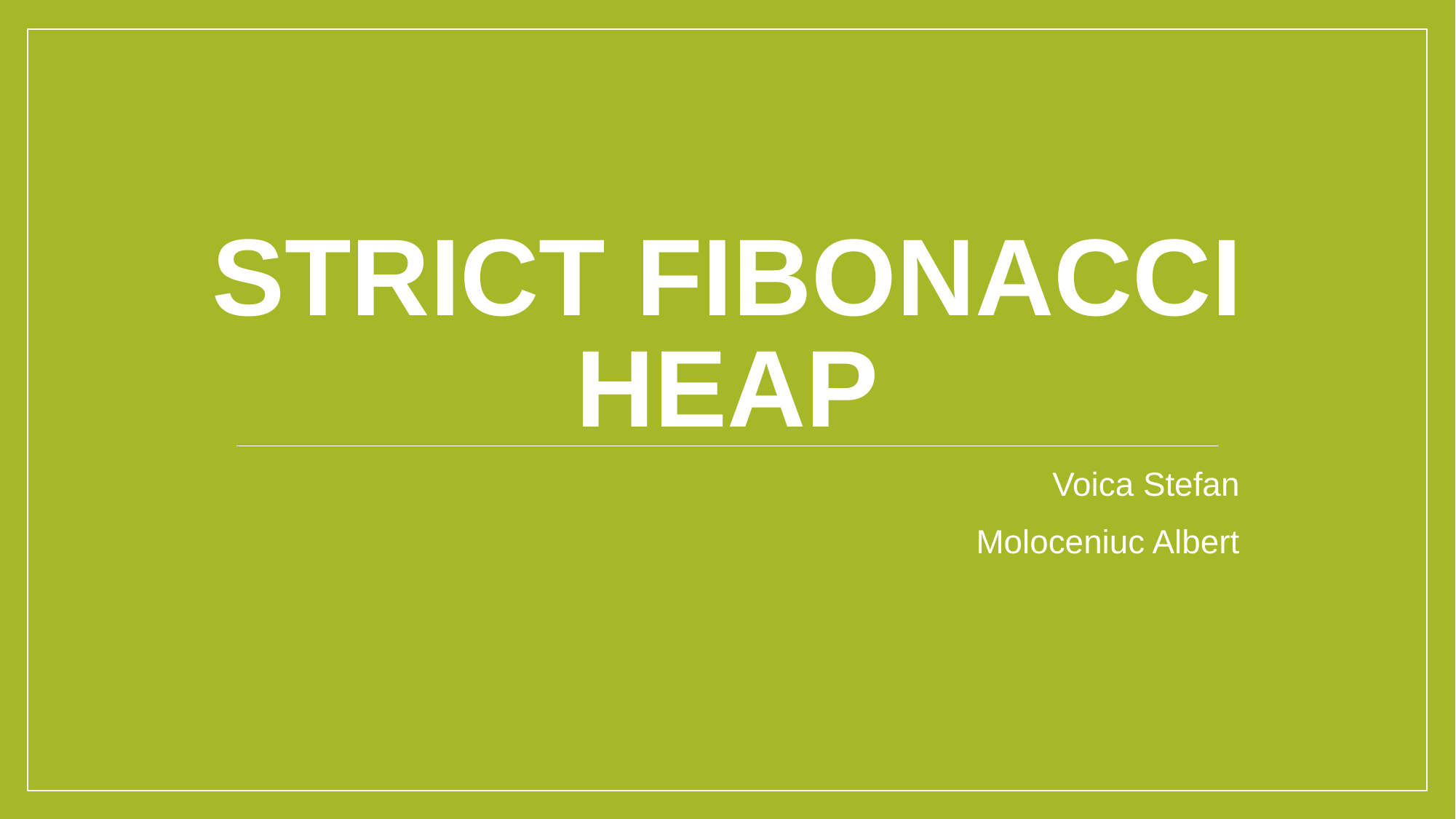

# Strict Fibonacci Heap
Voica Stefan
Moloceniuc Albert